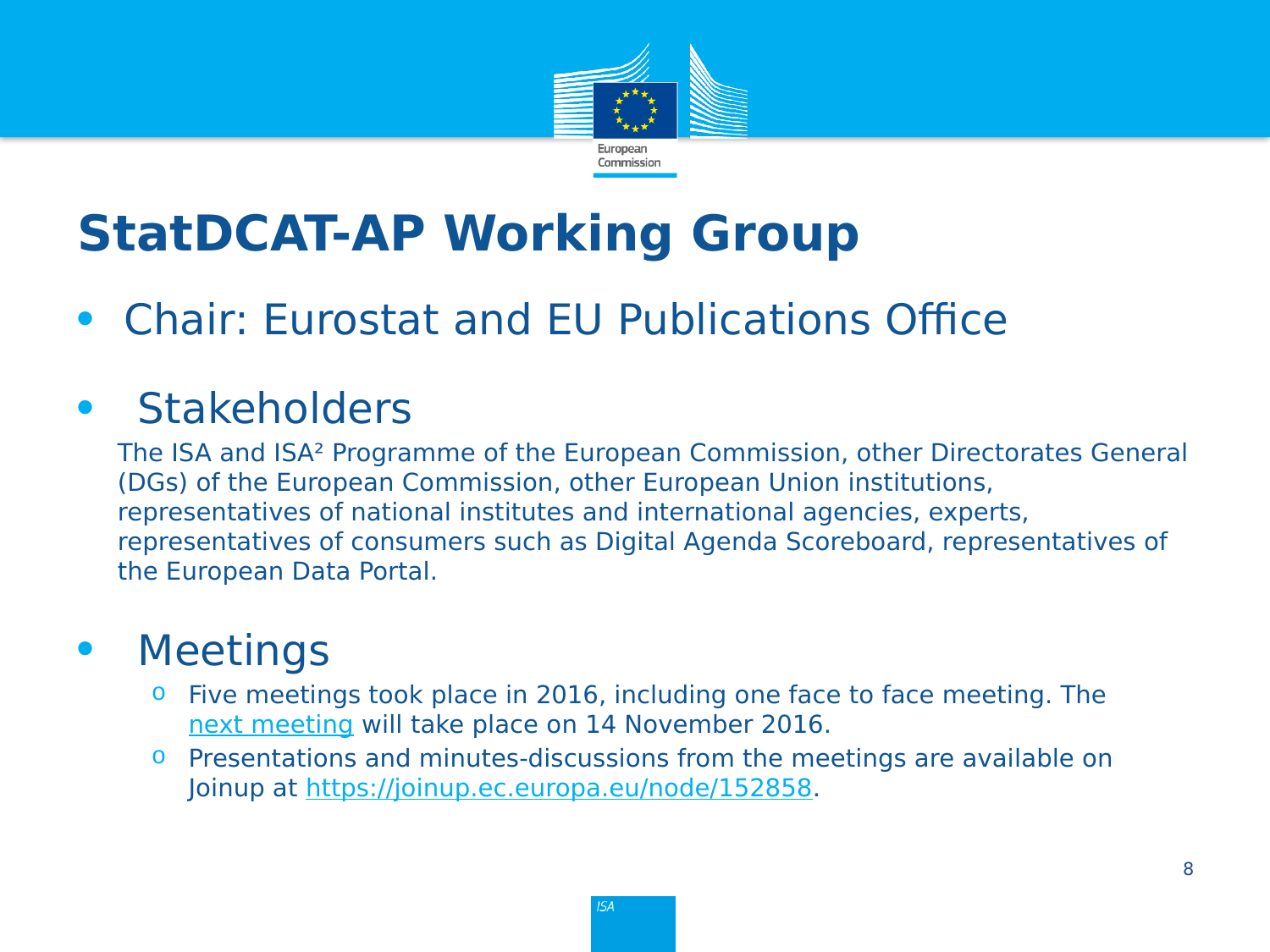

# StatDCAT-AP Working Group
Chair: Eurostat and EU Publications Office

Stakeholders
The ISA and ISA² Programme of the European Commission, other Directorates General (DGs) of the European Commission, other European Union institutions, representatives of national institutes and international agencies, experts, representatives of consumers such as Digital Agenda Scoreboard, representatives of the European Data Portal.

Meetings
Five meetings took place in 2016, including one face to face meeting. The next meeting will take place on 14 November 2016.
Presentations and minutes-discussions from the meetings are available on Joinup at https://joinup.ec.europa.eu/node/152858.

8